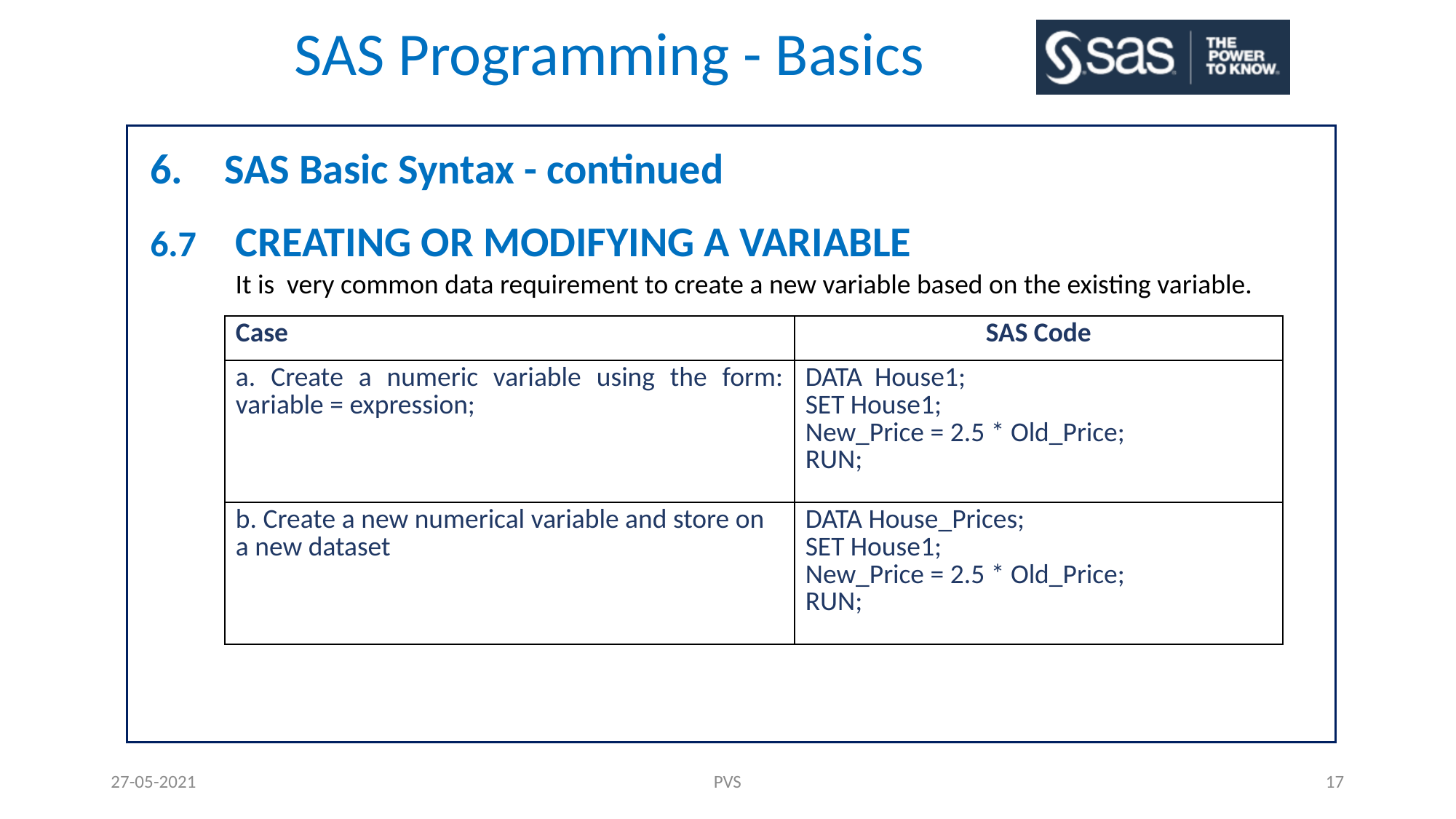

# SAS Programming - Basics

6.  	 SAS Basic Syntax - continued
6.7		CREATING OR MODIFYING A VARIABLE
It is  very common data requirement to create a new variable based on the existing variable.
| Case | SAS Code |
| --- | --- |
| a. Create a numeric variable using the form: variable = expression; | DATA House1; SET House1; New\_Price = 2.5 \* Old\_Price; RUN; |
| b. Create a new numerical variable and store on a new dataset | DATA House\_Prices; SET House1; New\_Price = 2.5 \* Old\_Price; RUN; |

27-05-2021
PVS
17